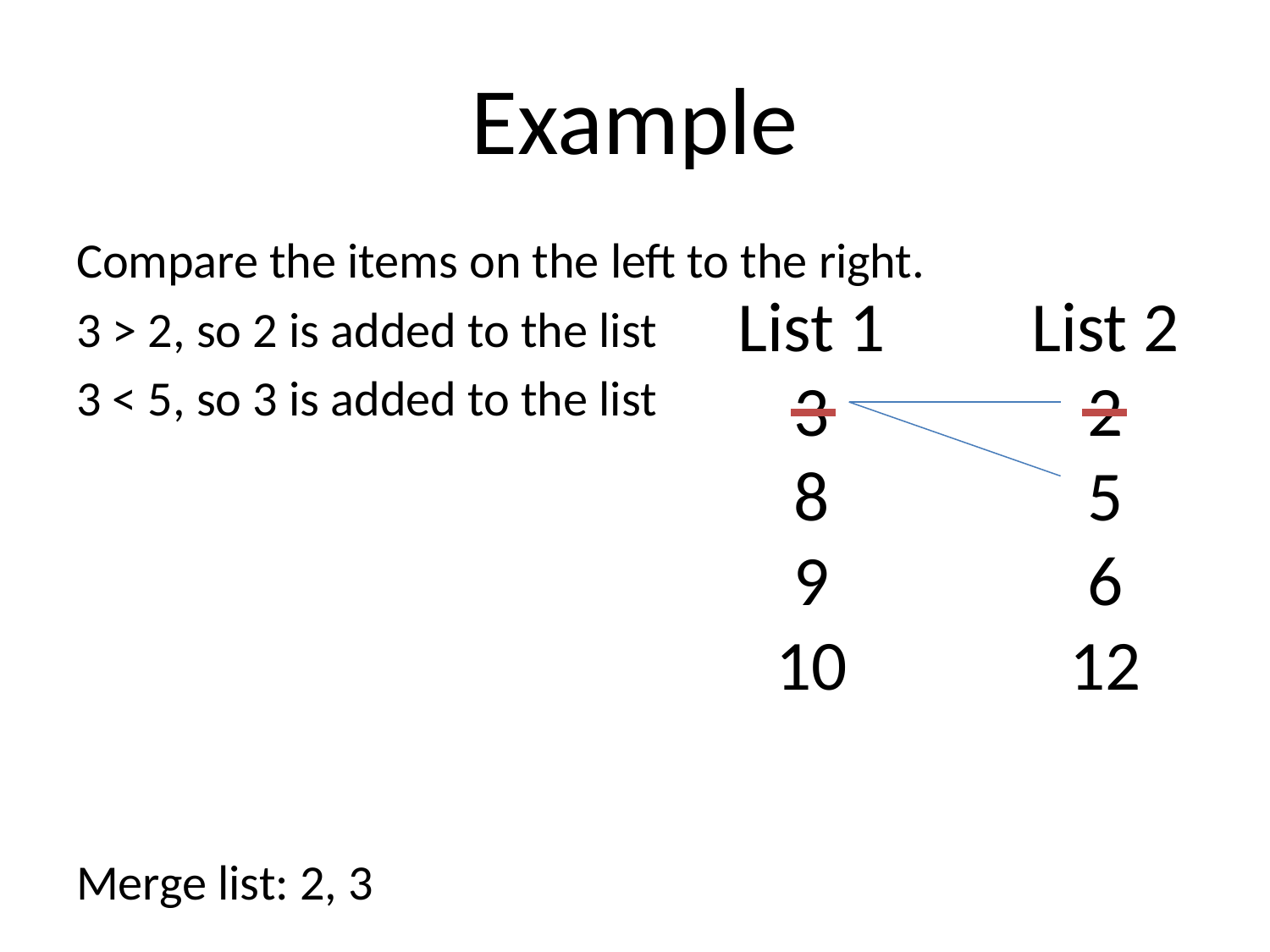

Example
Compare the items on the left to the right.
3 > 2, so 2 is added to the list
3 < 5, so 3 is added to the list

Merge list: 2, 3
List 2
2
5
6
12
List 1
3
8
9
10